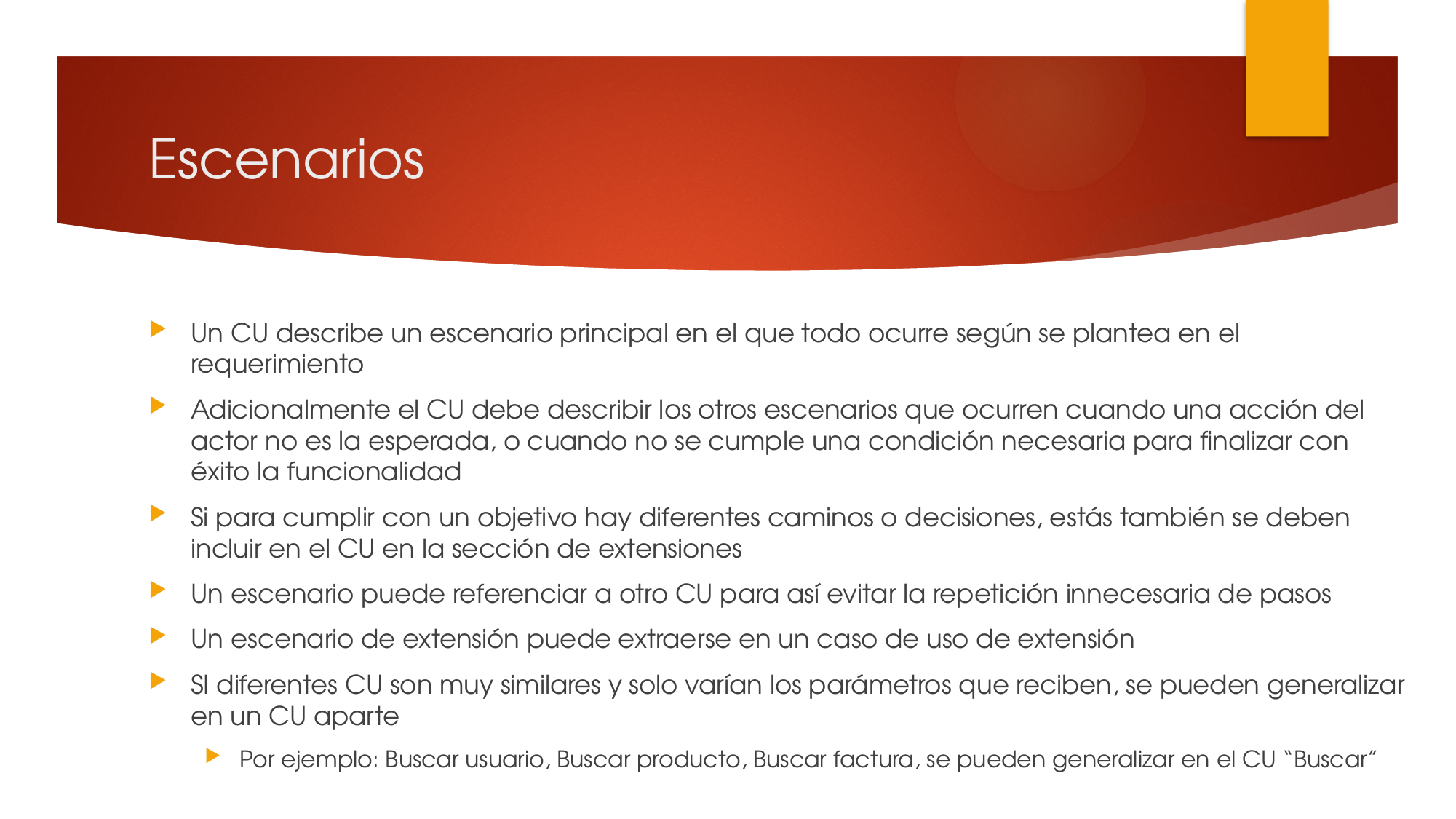

# Escenarios
Un CU describe un escenario principal en el que todo ocurre según se plantea en el requerimiento
Adicionalmente el CU debe describir los otros escenarios que ocurren cuando una acción del actor no es la esperada, o cuando no se cumple una condición necesaria para finalizar con éxito la funcionalidad
Si para cumplir con un objetivo hay diferentes caminos o decisiones, estás también se deben incluir en el CU en la sección de extensiones
Un escenario puede referenciar a otro CU para así evitar la repetición innecesaria de pasos
Un escenario de extensión puede extraerse en un caso de uso de extensión
SI diferentes CU son muy similares y solo varían los parámetros que reciben, se pueden generalizar en un CU aparte
Por ejemplo: Buscar usuario, Buscar producto, Buscar factura, se pueden generalizar en el CU “Buscar”